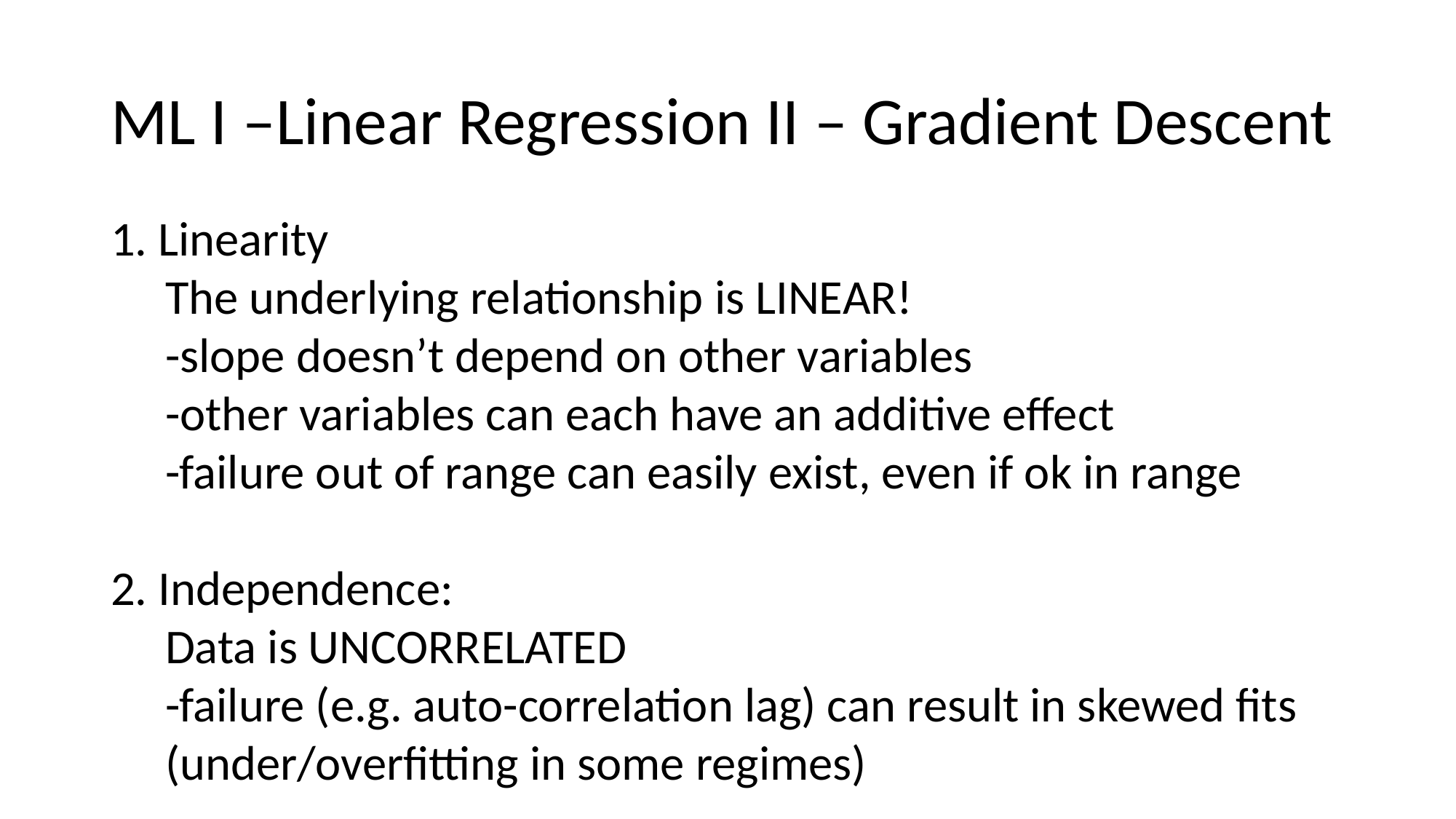

# ML I –Linear Regression II – Gradient Descent
1. Linearity
The underlying relationship is LINEAR!
-slope doesn’t depend on other variables
-other variables can each have an additive effect
-failure out of range can easily exist, even if ok in range

2. Independence:
Data is UNCORRELATED
-failure (e.g. auto-correlation lag) can result in skewed fits (under/overfitting in some regimes)